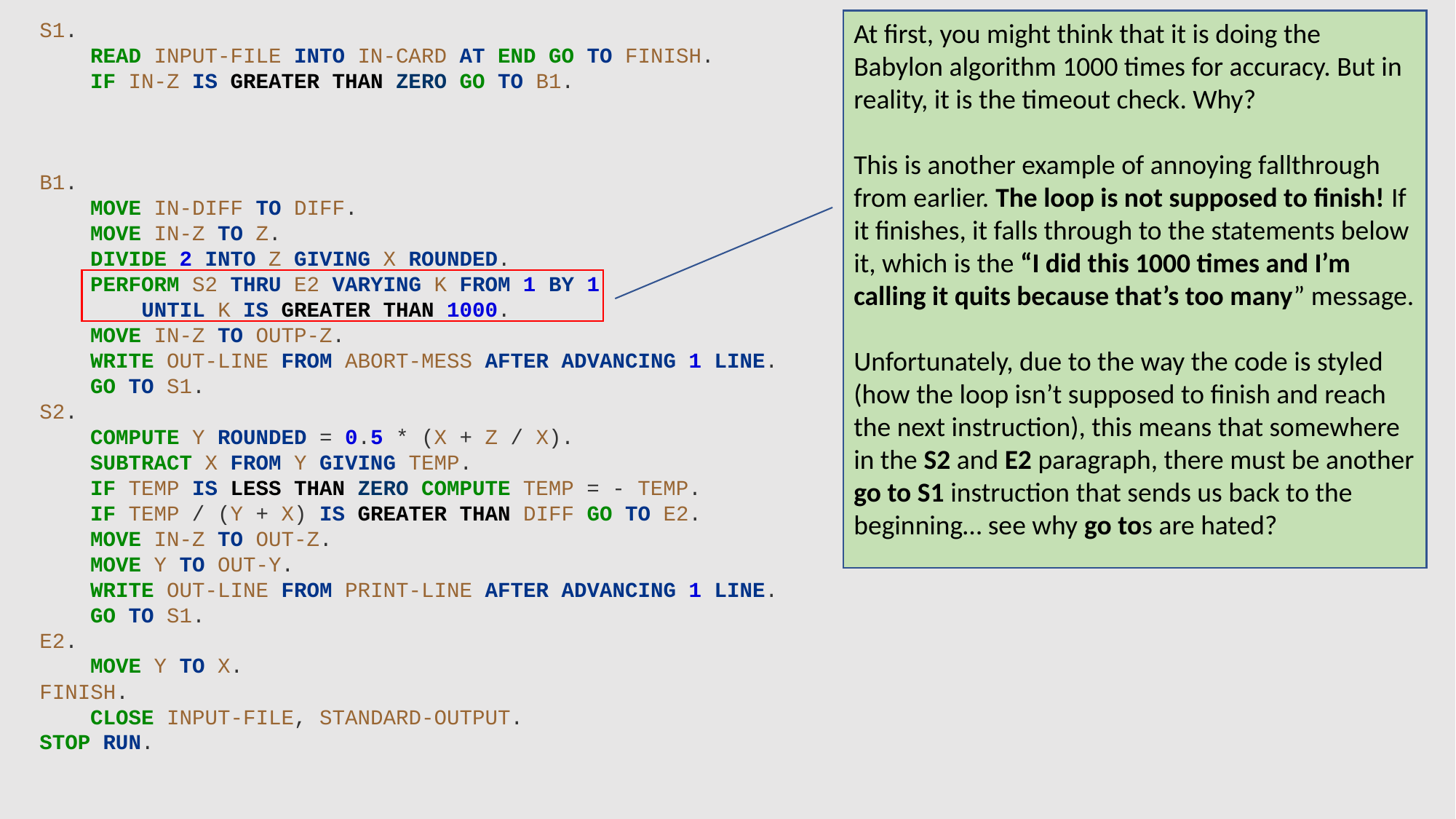

At first, you might think that it is doing the Babylon algorithm 1000 times for accuracy. But in reality, it is the timeout check. Why?

This is another example of annoying fallthrough from earlier. The loop is not supposed to finish! If it finishes, it falls through to the statements below it, which is the “I did this 1000 times and I’m calling it quits because that’s too many” message.

Unfortunately, due to the way the code is styled (how the loop isn’t supposed to finish and reach the next instruction), this means that somewhere in the S2 and E2 paragraph, there must be another go to S1 instruction that sends us back to the beginning… see why go tos are hated?
S1.
    READ INPUT-FILE INTO IN-CARD AT END GO TO FINISH.
    IF IN-Z IS GREATER THAN ZERO GO TO B1.
    MOVE IN-Z TO OT-Z.
    WRITE OUT-LINE FROM ERROR-MESS AFTER ADVANCING 1 LINE.
    GO TO S1.
B1.
    MOVE IN-DIFF TO DIFF.
    MOVE IN-Z TO Z.
    DIVIDE 2 INTO Z GIVING X ROUNDED.
    PERFORM S2 THRU E2 VARYING K FROM 1 BY 1
        UNTIL K IS GREATER THAN 1000.
    MOVE IN-Z TO OUTP-Z.
    WRITE OUT-LINE FROM ABORT-MESS AFTER ADVANCING 1 LINE.
    GO TO S1.
S2.
    COMPUTE Y ROUNDED = 0.5 * (X + Z / X).
    SUBTRACT X FROM Y GIVING TEMP.
    IF TEMP IS LESS THAN ZERO COMPUTE TEMP = - TEMP.
    IF TEMP / (Y + X) IS GREATER THAN DIFF GO TO E2.
    MOVE IN-Z TO OUT-Z.
    MOVE Y TO OUT-Y.
    WRITE OUT-LINE FROM PRINT-LINE AFTER ADVANCING 1 LINE.
    GO TO S1.
E2.
    MOVE Y TO X.
FINISH.
    CLOSE INPUT-FILE, STANDARD-OUTPUT.
STOP RUN.